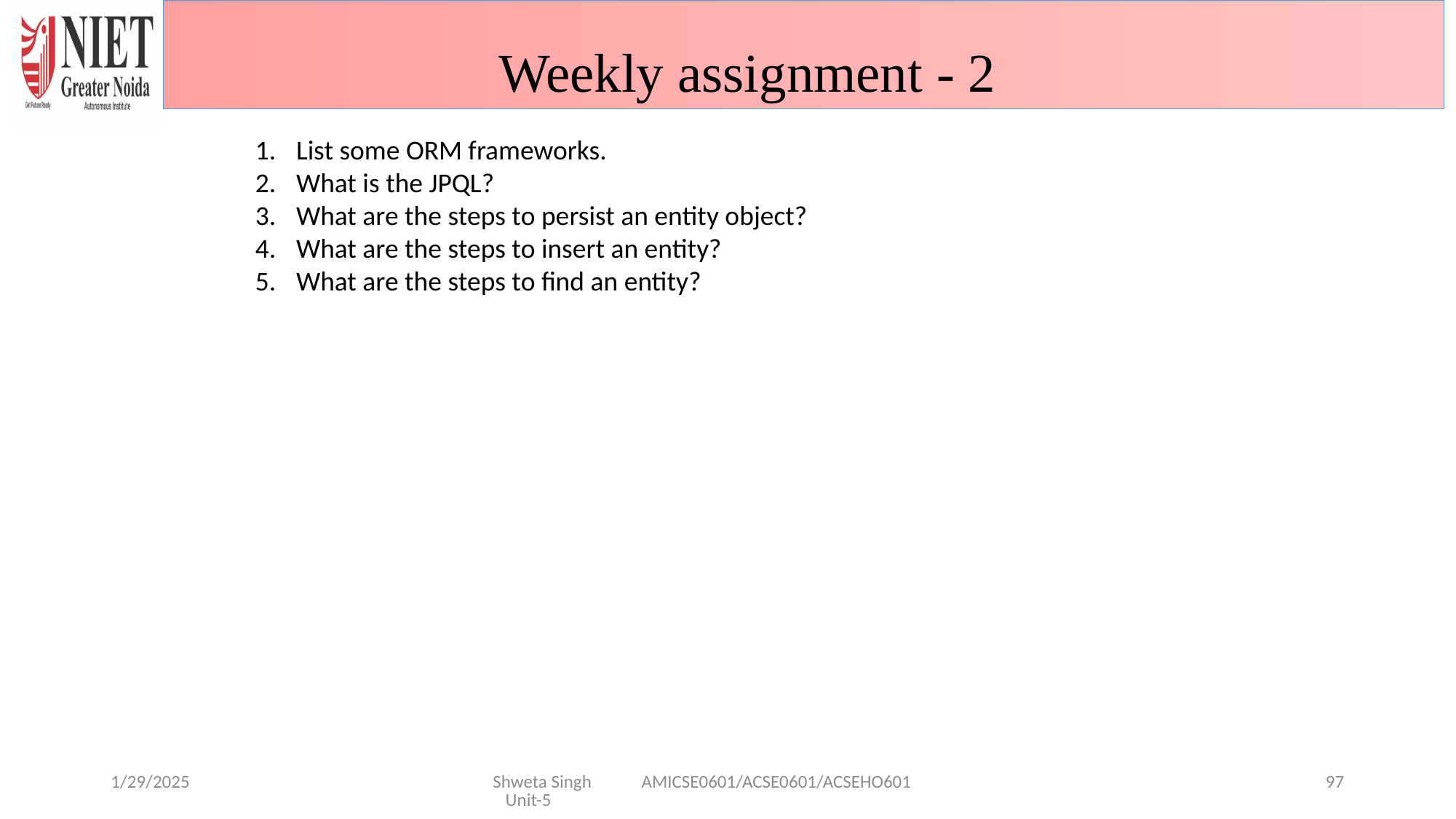

Weekly assignment - 2
List some ORM frameworks.
What is the JPQL?
What are the steps to persist an entity object?
What are the steps to insert an entity?
What are the steps to find an entity?

1/29/2025
Shweta Singh            AMICSE0601/ACSE0601/ACSEHO601               Unit-5
97